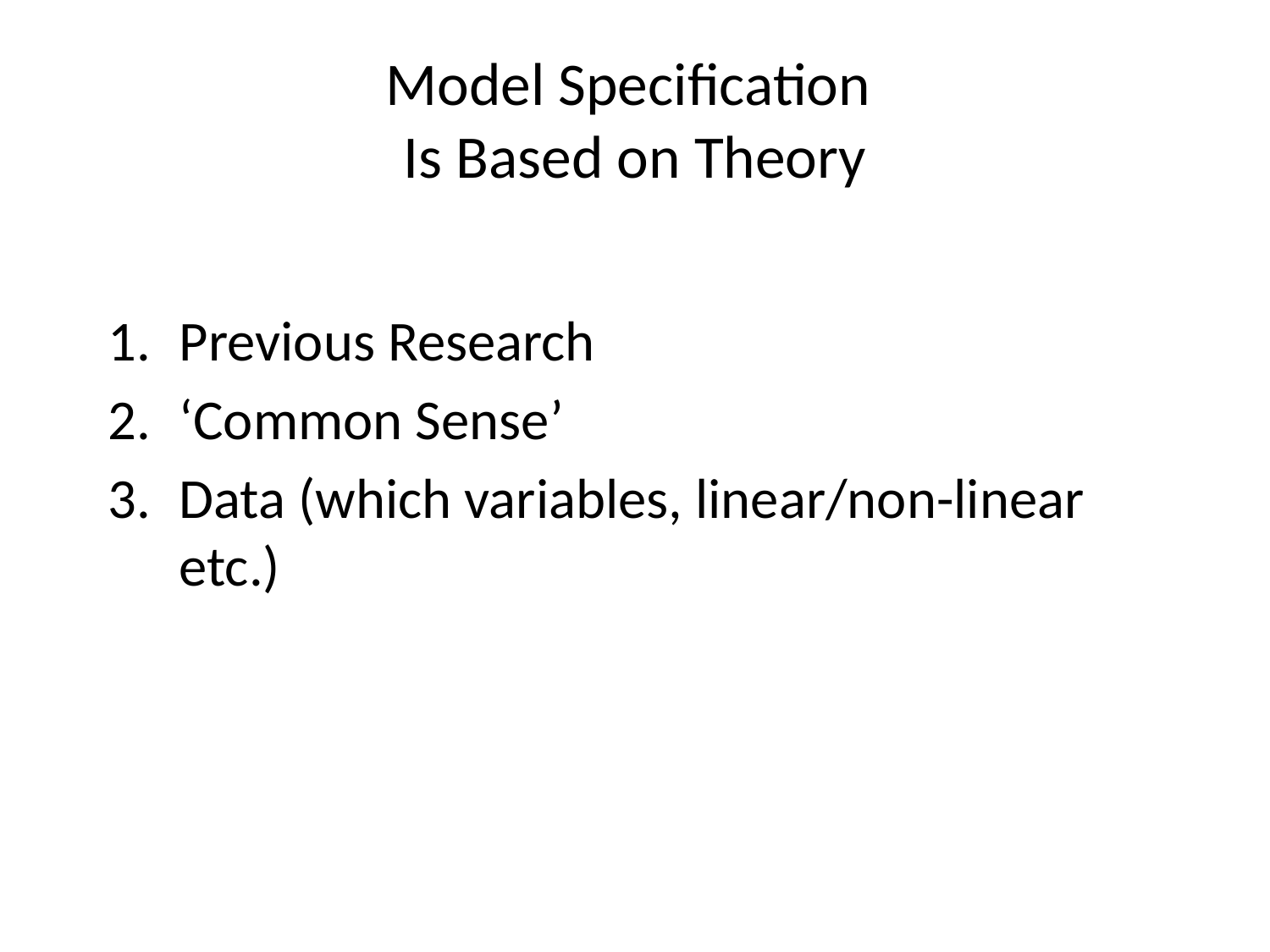

# Model Specification Is Based on Theory
Previous Research
‘Common Sense’
Data (which variables, linear/non-linear etc.)